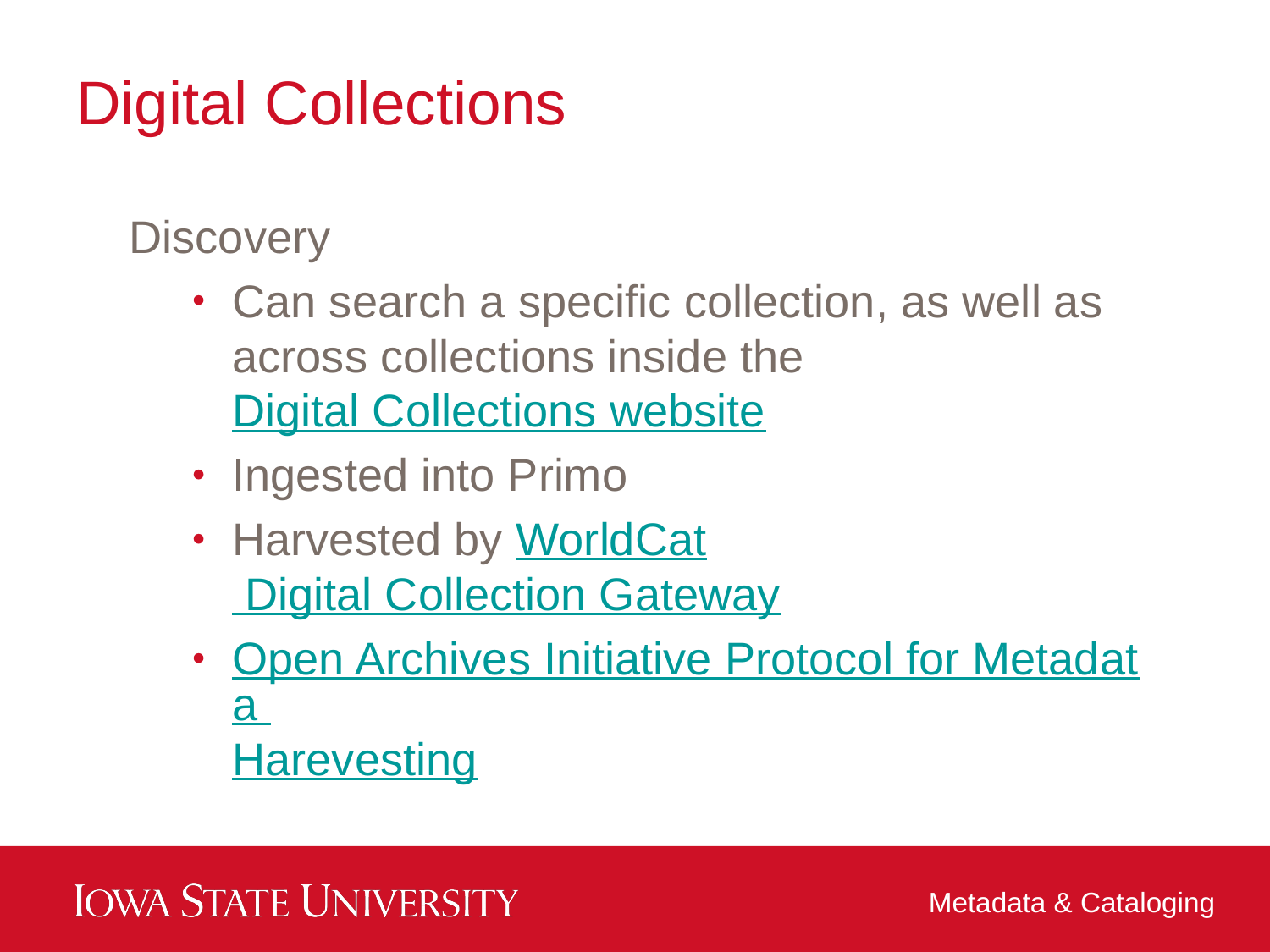

# Digital Collections
Discovery
Can search a specific collection, as well as across collections inside the Digital Collections website
Ingested into Primo
Harvested by WorldCat Digital Collection Gateway
Open Archives Initiative Protocol for Metadata Harevesting